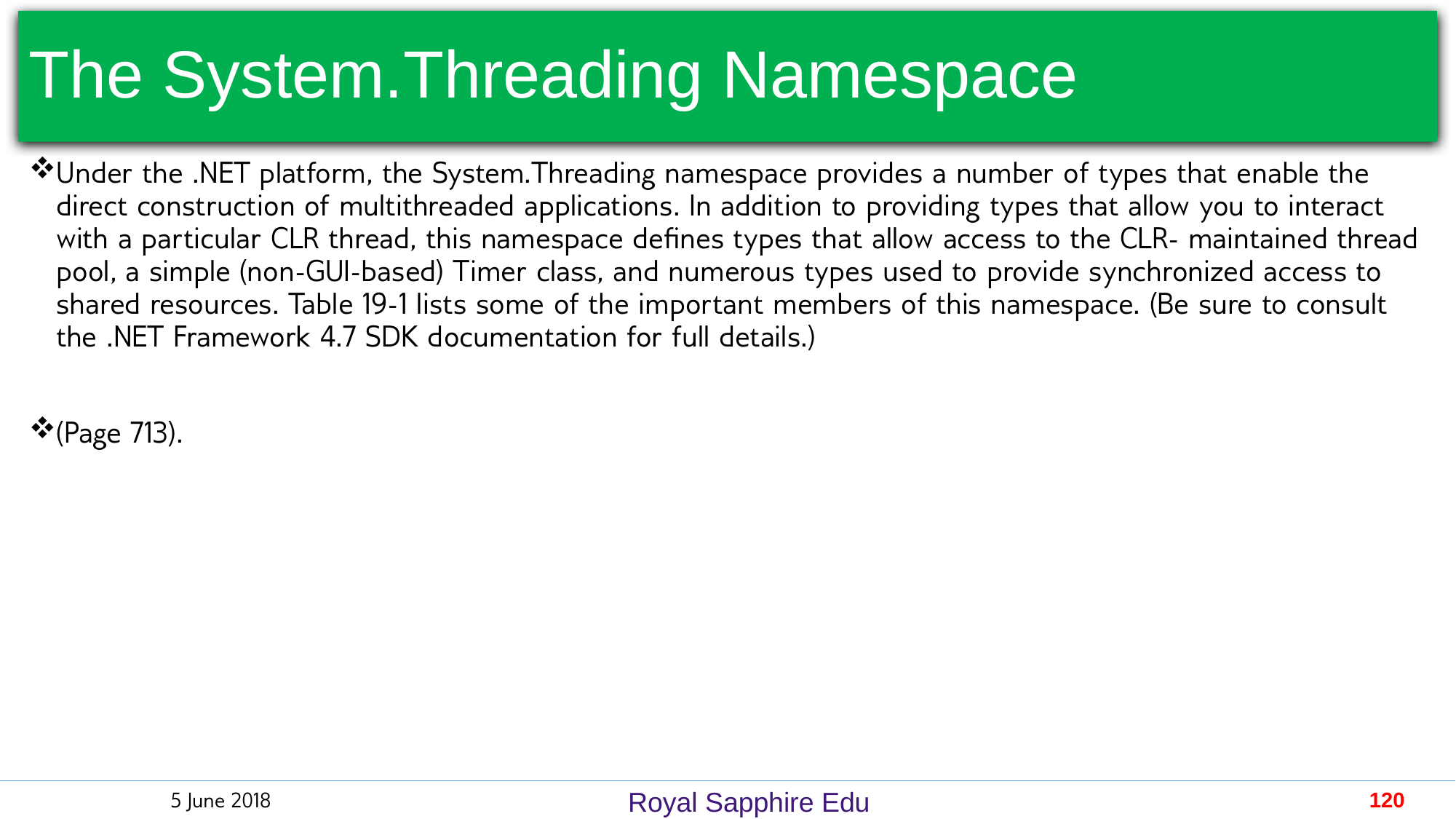

# The System.Threading Namespace
Under the .NET platform, the System.Threading namespace provides a number of types that enable the direct construction of multithreaded applications. In addition to providing types that allow you to interact with a particular CLR thread, this namespace defines types that allow access to the CLR- maintained thread pool, a simple (non-GUI-based) Timer class, and numerous types used to provide synchronized access to shared resources. Table 19-1 lists some of the important members of this namespace. (Be sure to consult the .NET Framework 4.7 SDK documentation for full details.)

(Page 713).
5 June 2018
120